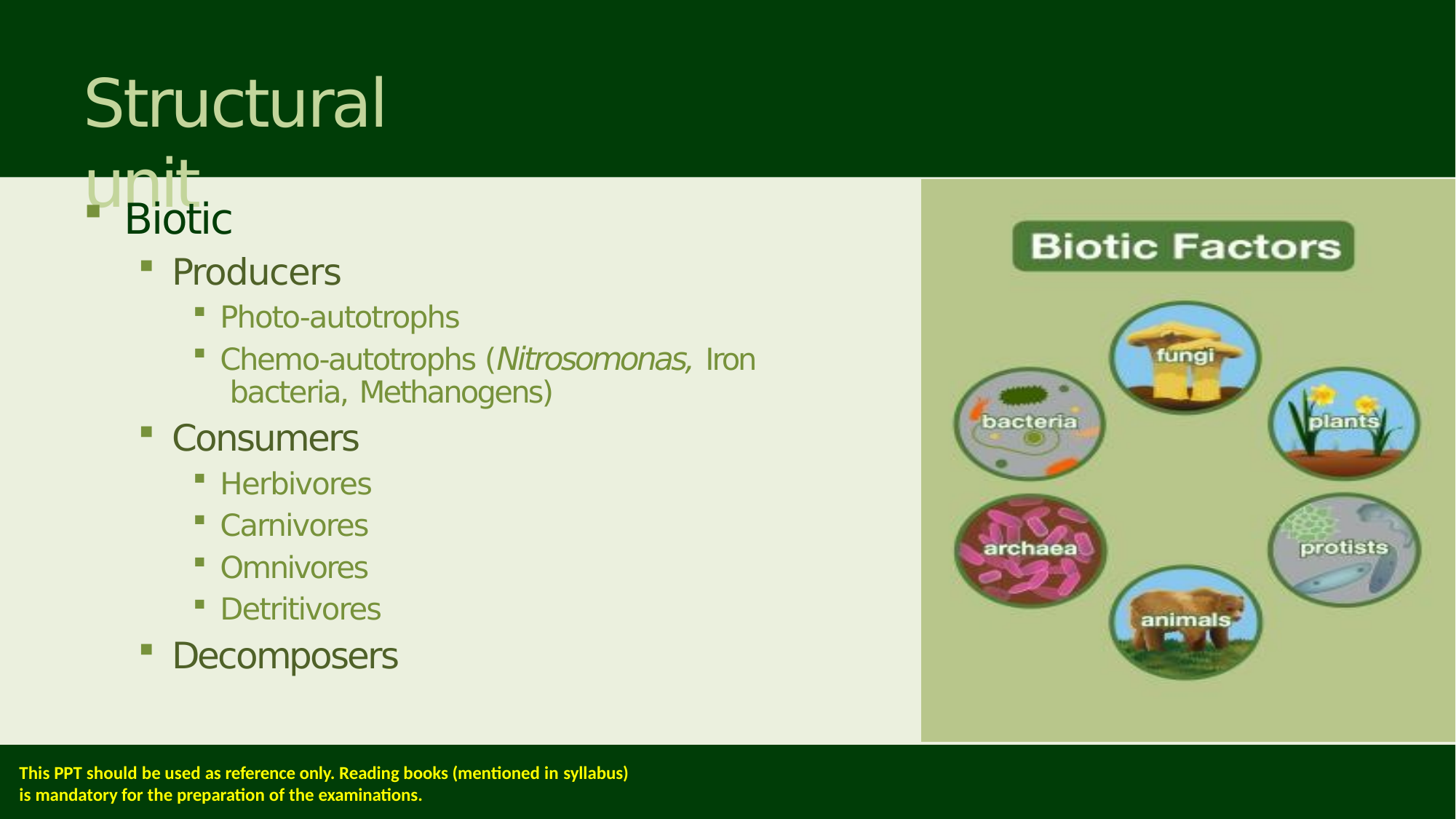

# Structural unit

Biotic
Producers
Photo-autotrophs
Chemo-autotrophs (Nitrosomonas, Iron  bacteria, Methanogens)
Consumers
Herbivores
Carnivores
Omnivores
Detritivores
Decomposers
This PPT should be used as reference only. Reading books (mentioned in syllabus)
is mandatory for the preparation of the examinations.